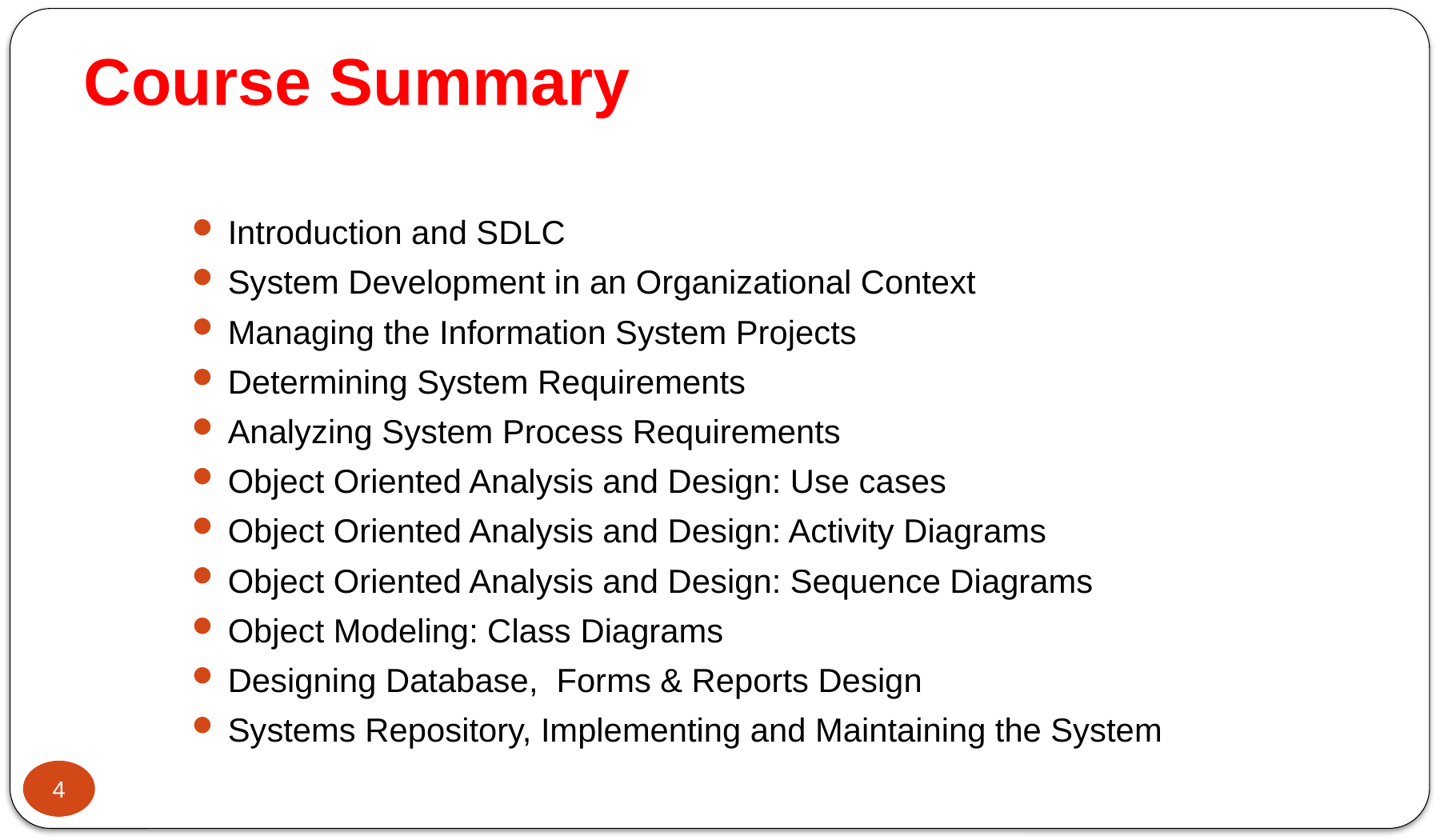

# Course Summary
Introduction and SDLC
System Development in an Organizational Context
Managing the Information System Projects
Determining System Requirements
Analyzing System Process Requirements
Object Oriented Analysis and Design: Use cases
Object Oriented Analysis and Design: Activity Diagrams
Object Oriented Analysis and Design: Sequence Diagrams
Object Modeling: Class Diagrams
Designing Database,  Forms & Reports Design
Systems Repository, Implementing and Maintaining the System

4